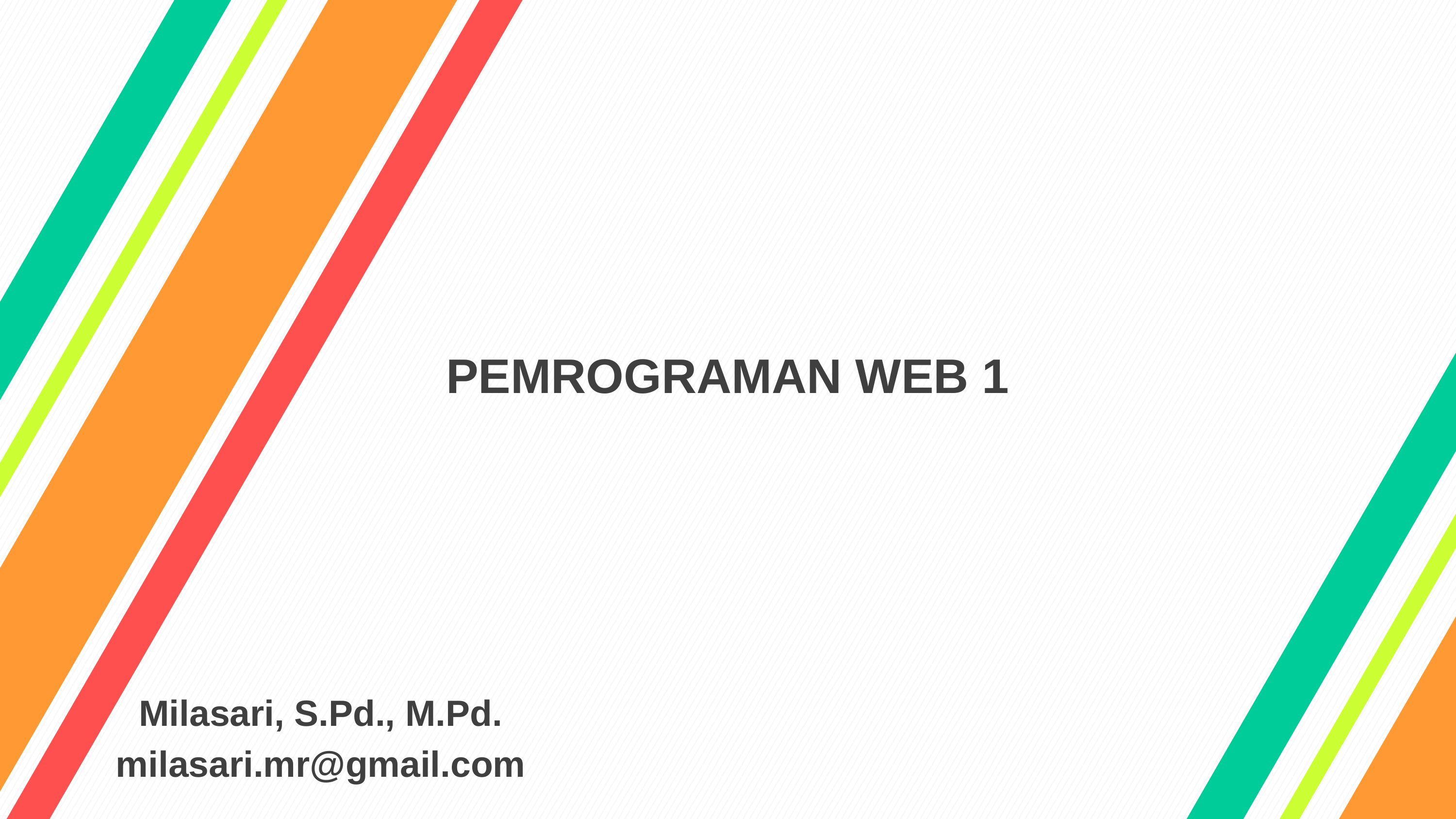

# PEMROGRAMAN WEB 1
Milasari, S.Pd., M.Pd.
milasari.mr@gmail.com